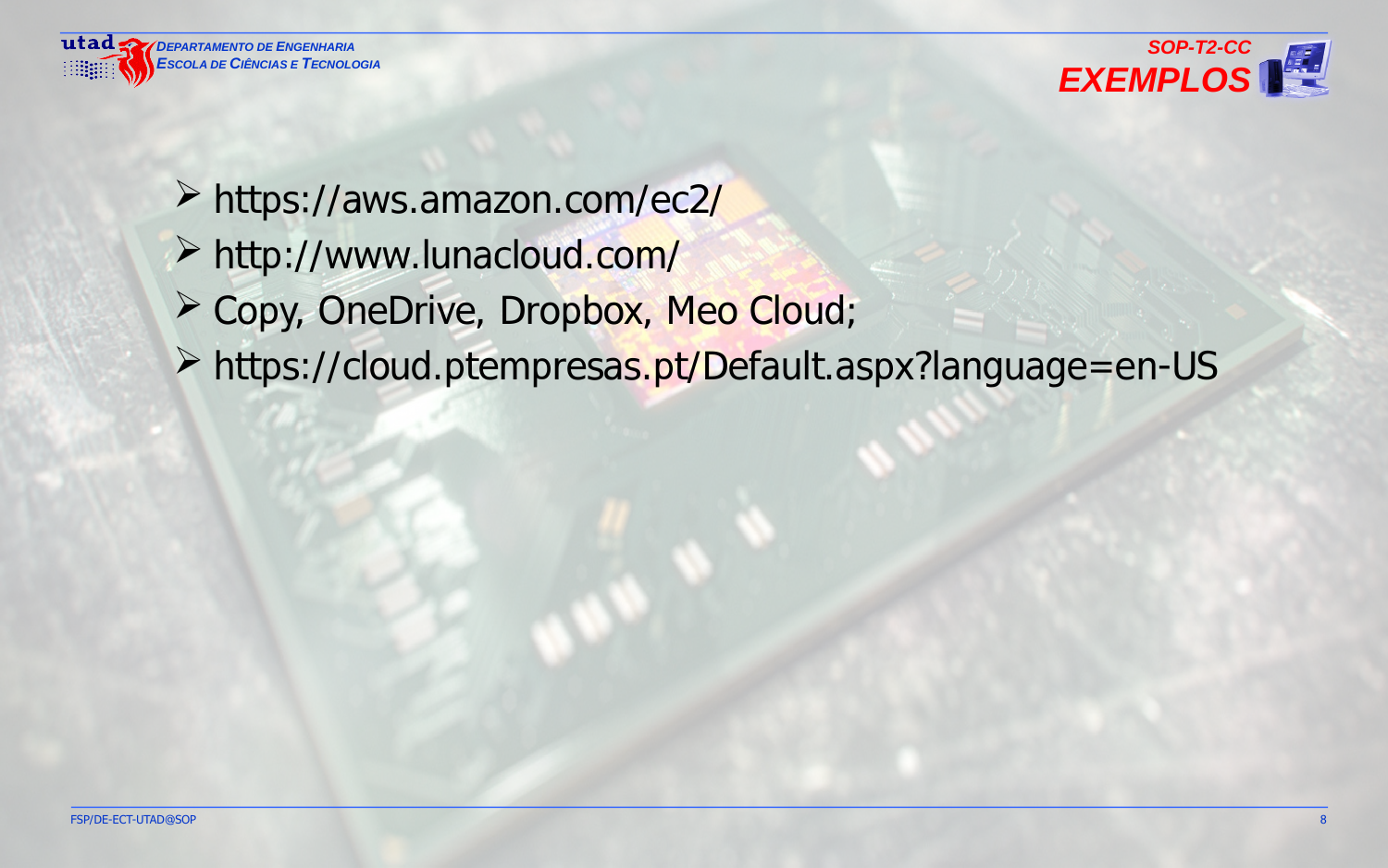

SOP-T2-CC
Exemplos
https://aws.amazon.com/ec2/
http://www.lunacloud.com/
Copy, OneDrive, Dropbox, Meo Cloud;
https://cloud.ptempresas.pt/Default.aspx?language=en-US